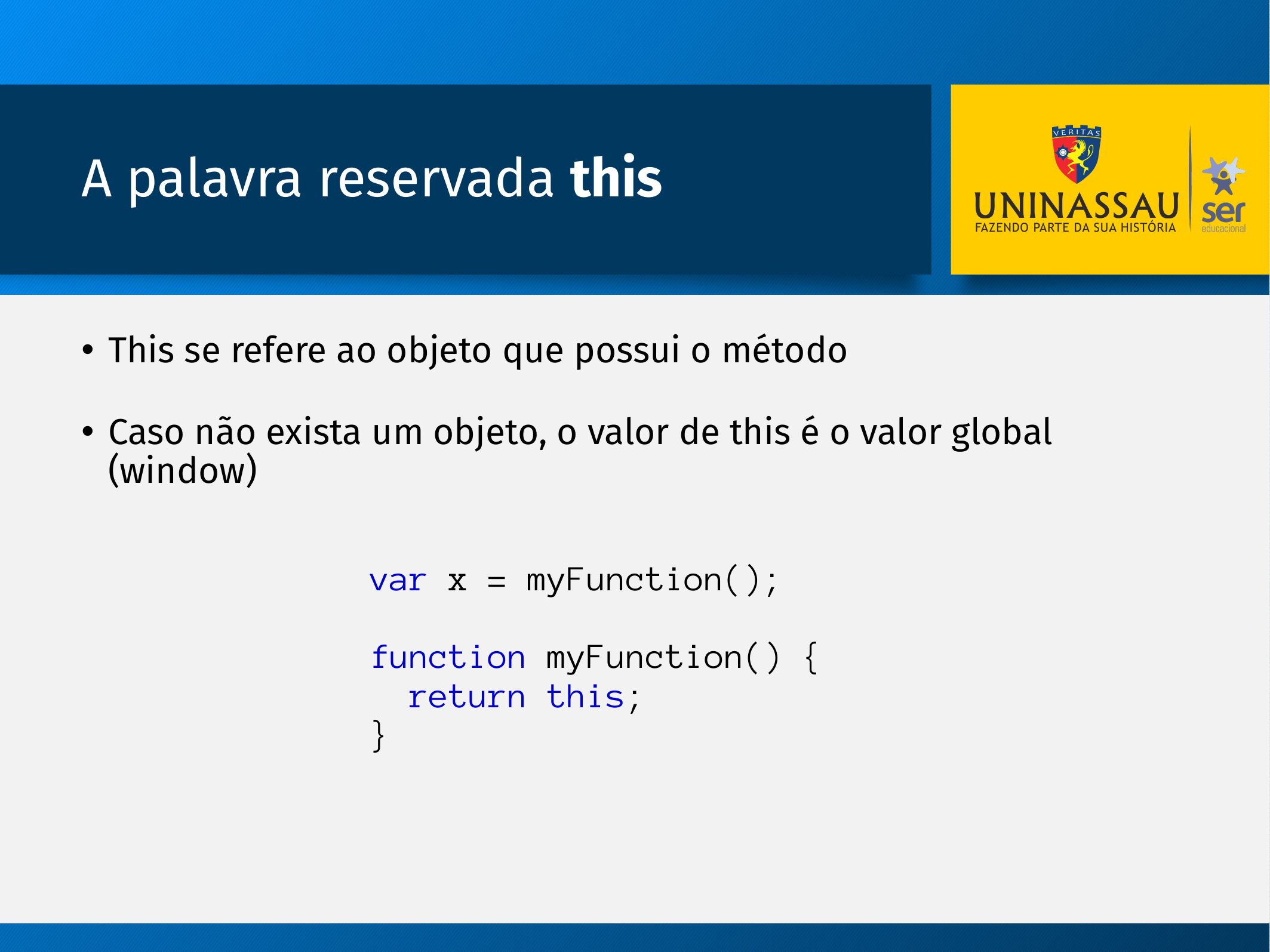

# A palavra reservada this
This se refere ao objeto que possui o método

Caso não exista um objeto, o valor de this é o valor global (window)

var x = myFunction(); 
function myFunction() {
  return this;
}